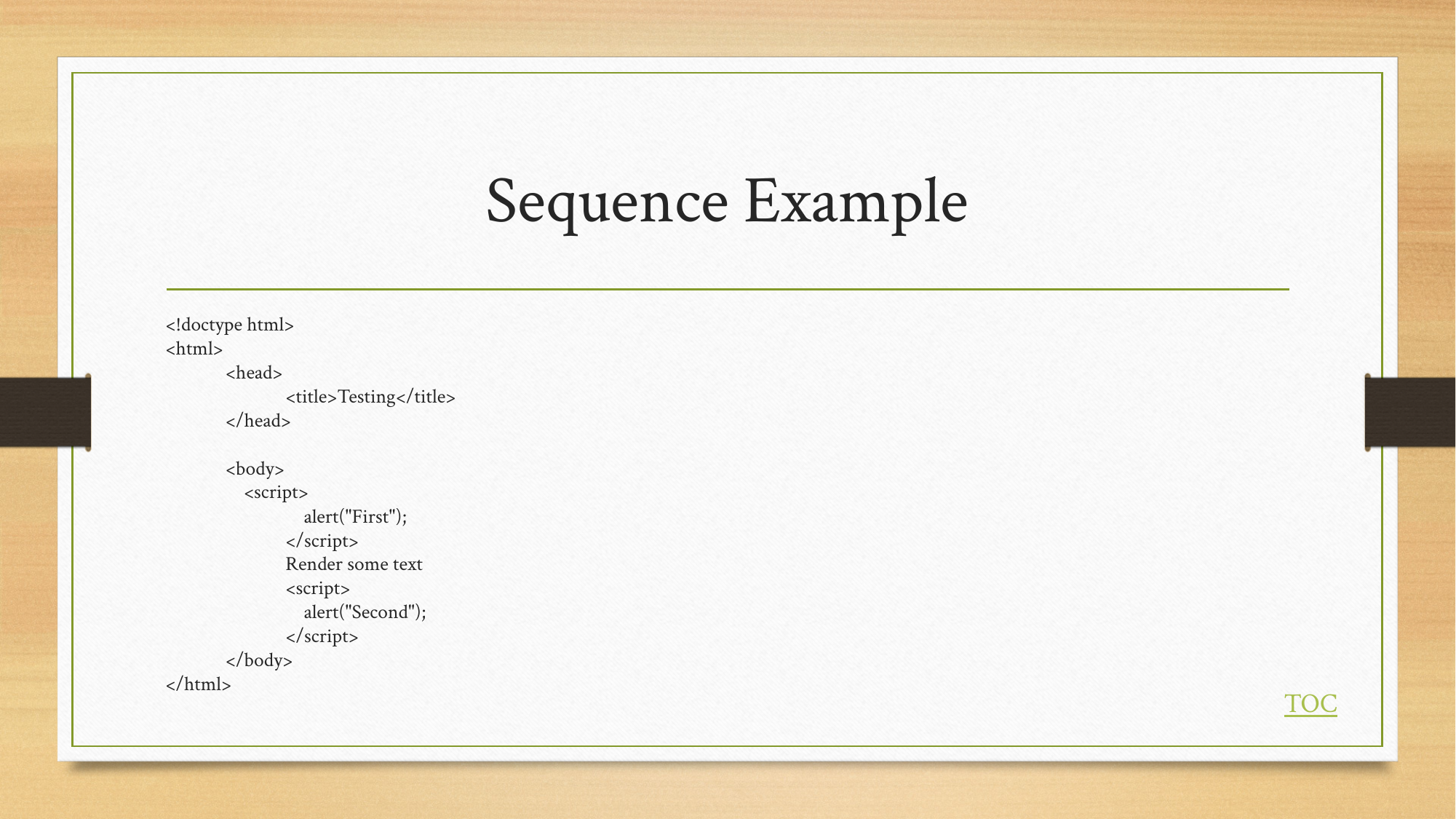

# Sequence Example
<!doctype html>
<html>
	<head>
		<title>Testing</title>
	</head>

	<body>
	    <script>
		    alert("First");
		</script>
		Render some text
		<script>
		    alert("Second");
		</script>
	</body>
</html>
TOC